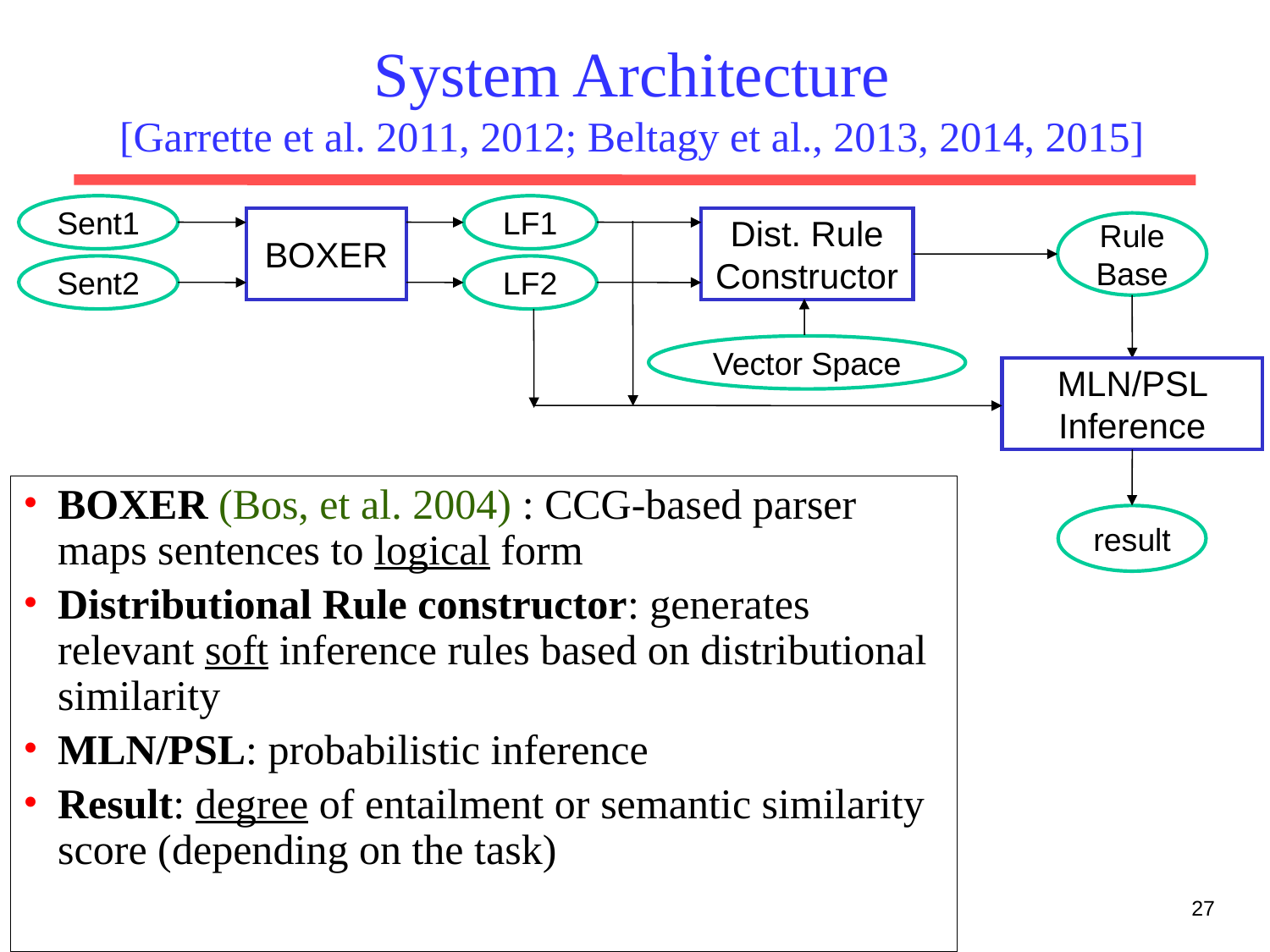

# System Architecture [Garrette et al. 2011, 2012; Beltagy et al., 2013, 2014, 2015]
Sent1
LF1
BOXER
Dist. Rule
Constructor
Rule Base

Sent2
LF2

Vector Space
MLN/PSL Inference

BOXER (Bos, et al. 2004) : CCG-based parser maps sentences to logical form
Distributional Rule constructor: generates relevant soft inference rules based on distributional similarity
MLN/PSL: probabilistic inference
Result: degree of entailment or semantic similarity score (depending on the task)
result
27